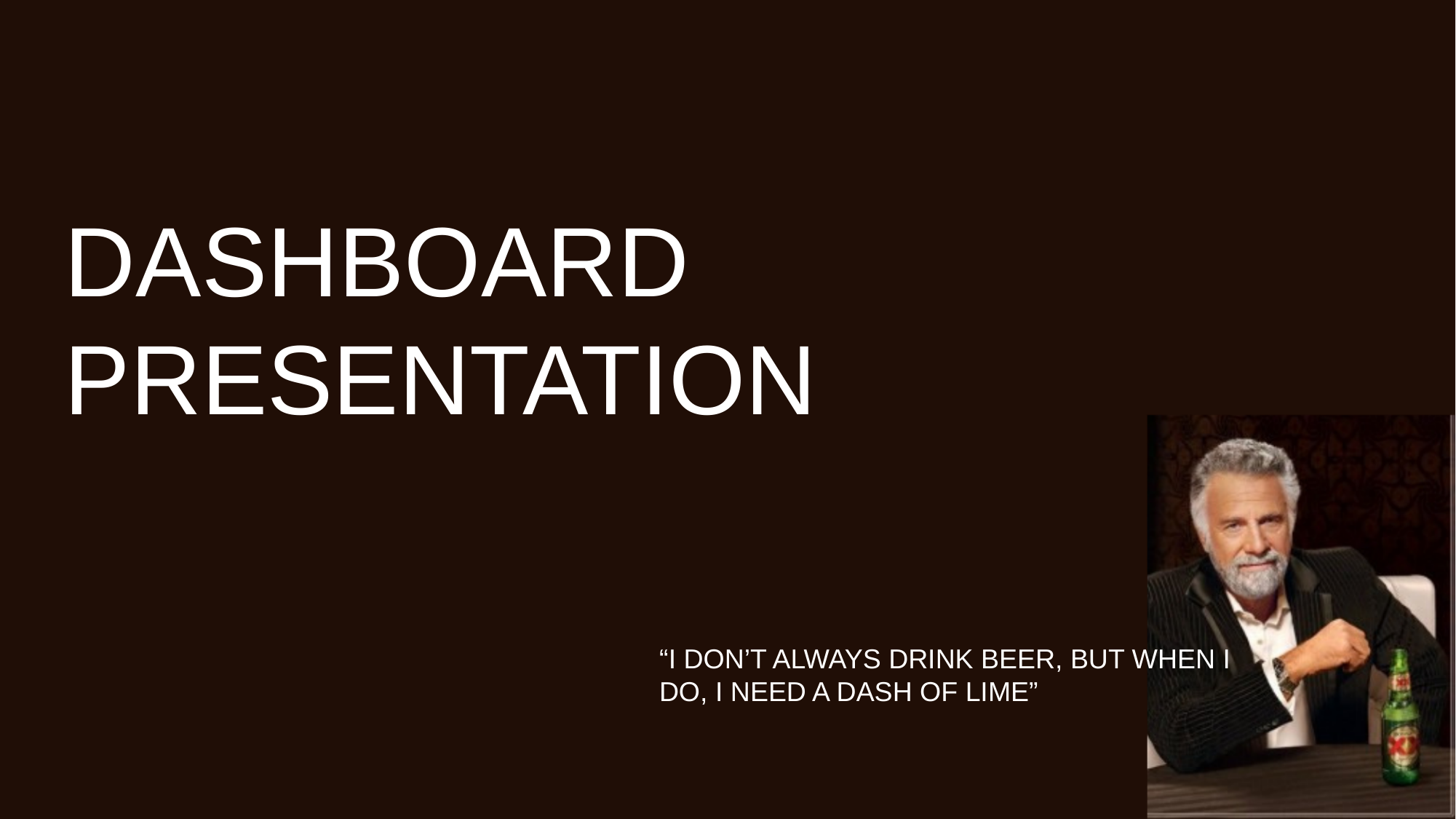

# Dashboard Presentation
“I don’t always drink beer, but when I do, I need a dash of lime”